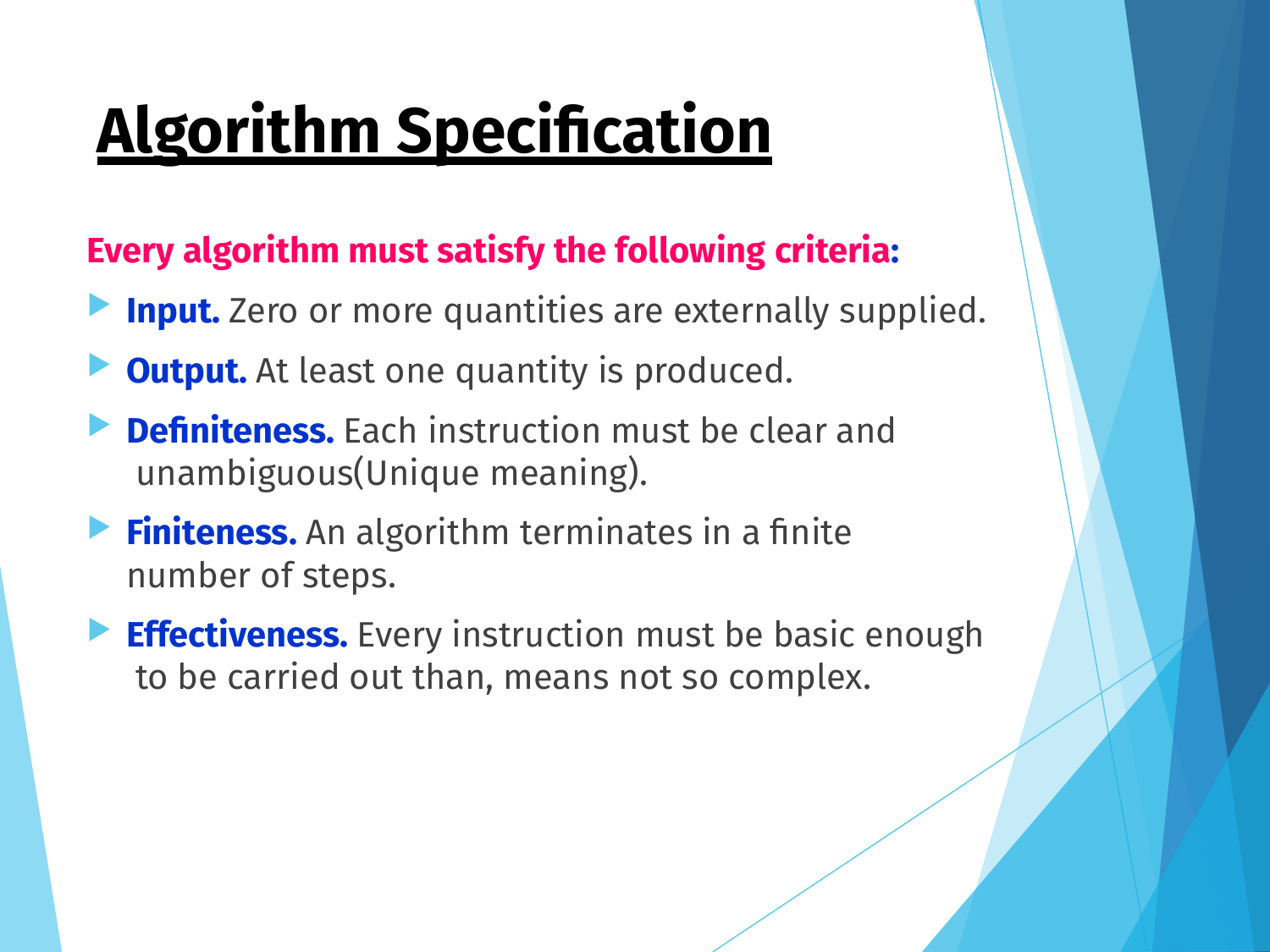

# Algorithm Specification
Every algorithm must satisfy the following criteria:
Input. Zero or more quantities are externally supplied.
Output. At least one quantity is produced.
Definiteness. Each instruction must be clear and  unambiguous(Unique meaning).
Finiteness. An algorithm terminates in a finite  number of steps.
Effectiveness. Every instruction must be basic enough  to be carried out than, means not so complex.